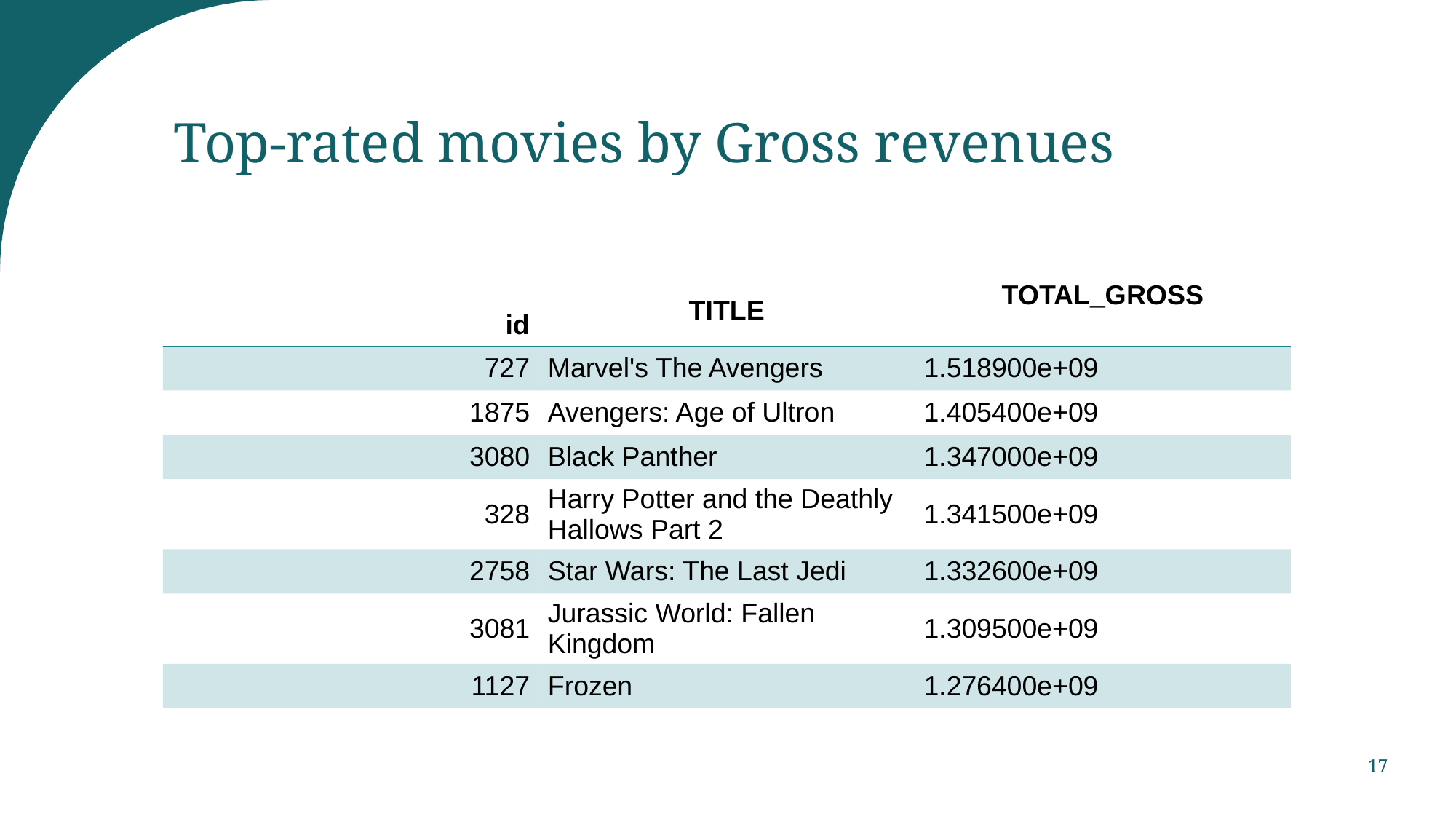

# Top-rated movies by Gross revenues
| id | TITLE | TOTAL\_GROSS |
| --- | --- | --- |
| 727 | Marvel's The Avengers | 1.518900e+09 |
| 1875 | Avengers: Age of Ultron | 1.405400e+09 |
| 3080 | Black Panther | 1.347000e+09 |
| 328 | Harry Potter and the Deathly Hallows Part 2 | 1.341500e+09 |
| 2758 | Star Wars: The Last Jedi | 1.332600e+09 |
| 3081 | Jurassic World: Fallen Kingdom | 1.309500e+09 |
| 1127 | Frozen | 1.276400e+09 |
17